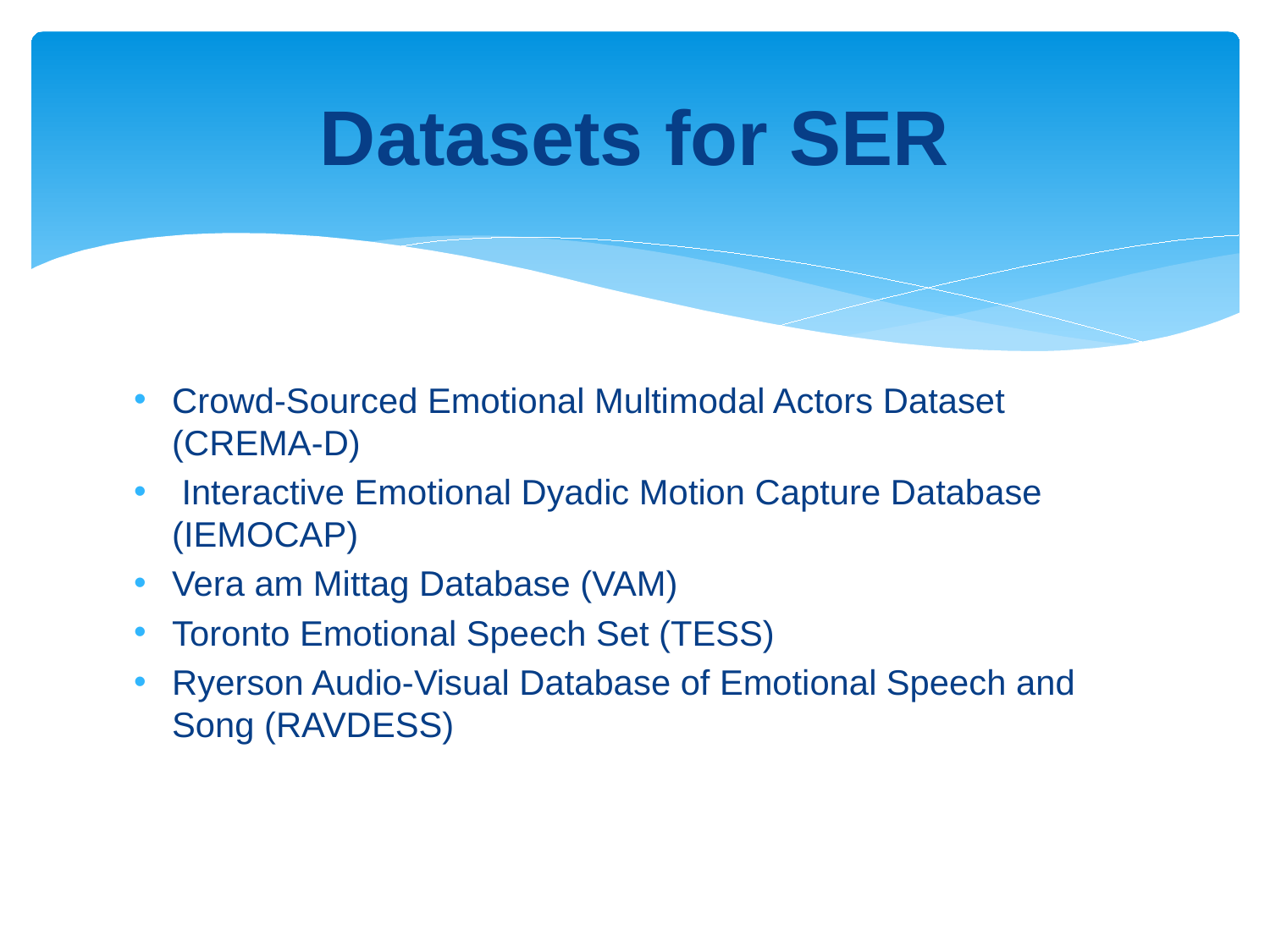

# Datasets for SER
Crowd-Sourced Emotional Multimodal Actors Dataset (CREMA-D)
 Interactive Emotional Dyadic Motion Capture Database (IEMOCAP)
Vera am Mittag Database (VAM)
Toronto Emotional Speech Set (TESS)
Ryerson Audio-Visual Database of Emotional Speech and Song (RAVDESS)